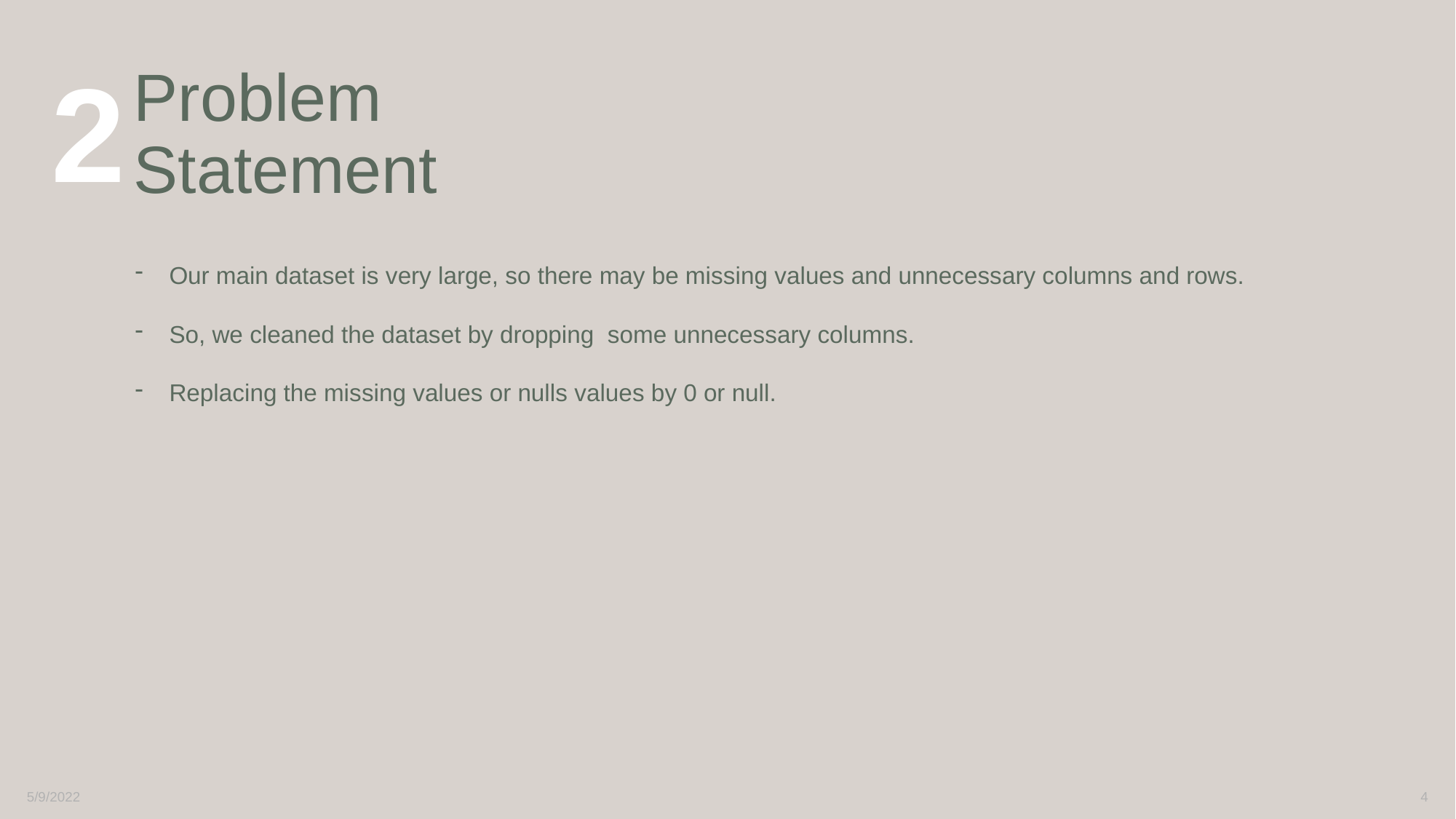

# Problem Statement
2
Our main dataset is very large, so there may be missing values and unnecessary columns and rows.
So, we cleaned the dataset by dropping  some unnecessary columns.
Replacing the missing values or nulls values by 0 or null.

5/9/2022
4